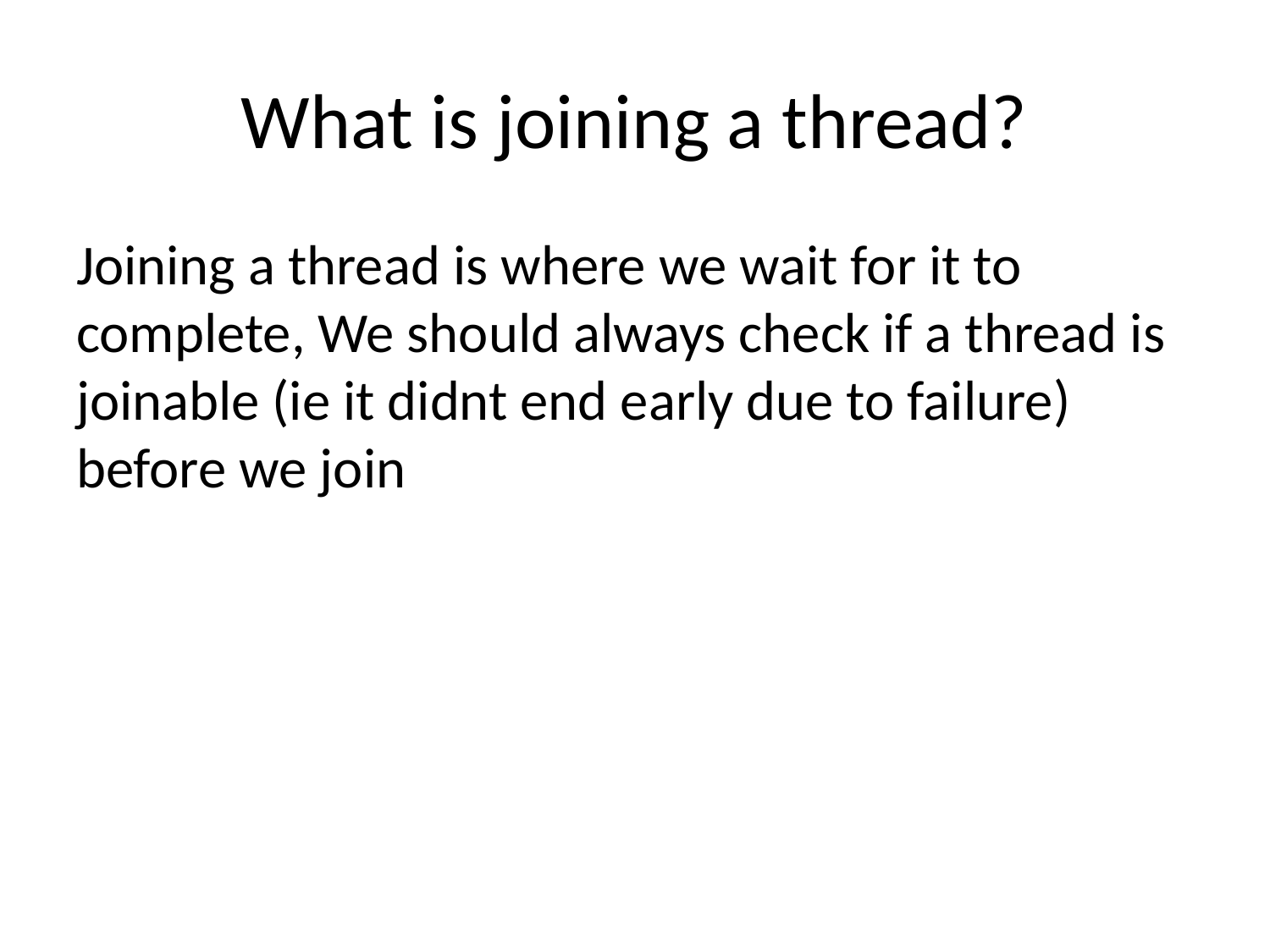

# What is joining a thread?
Joining a thread is where we wait for it to complete, We should always check if a thread is joinable (ie it didnt end early due to failure) before we join